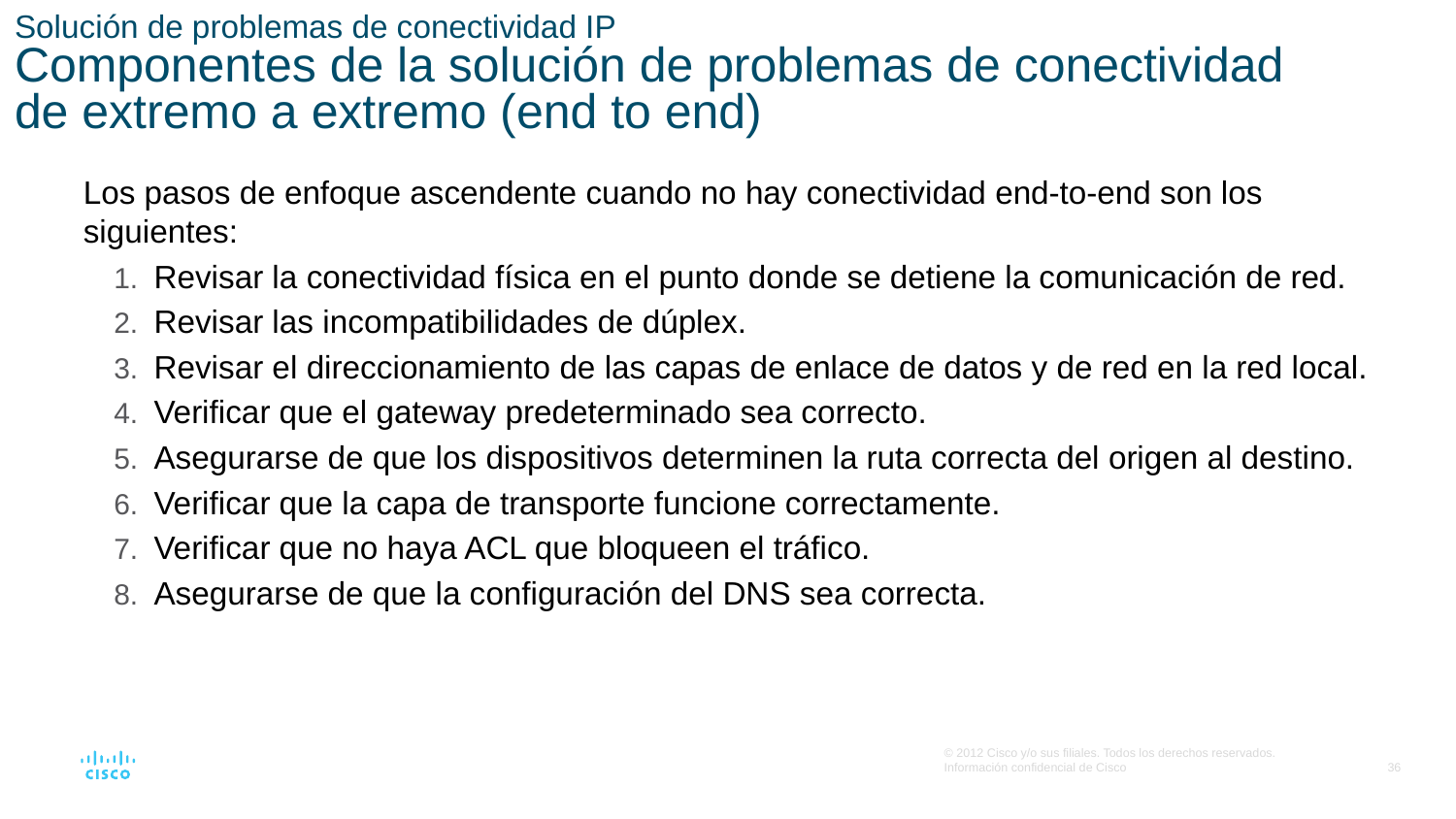

# Solución de problemas de conectividad IP Componentes de la solución de problemas de conectividad de extremo a extremo (end to end)
Los pasos de enfoque ascendente cuando no hay conectividad end-to-end son los siguientes:
Revisar la conectividad física en el punto donde se detiene la comunicación de red.
Revisar las incompatibilidades de dúplex.
Revisar el direccionamiento de las capas de enlace de datos y de red en la red local.
Verificar que el gateway predeterminado sea correcto.
Asegurarse de que los dispositivos determinen la ruta correcta del origen al destino.
Verificar que la capa de transporte funcione correctamente.
Verificar que no haya ACL que bloqueen el tráfico.
Asegurarse de que la configuración del DNS sea correcta.